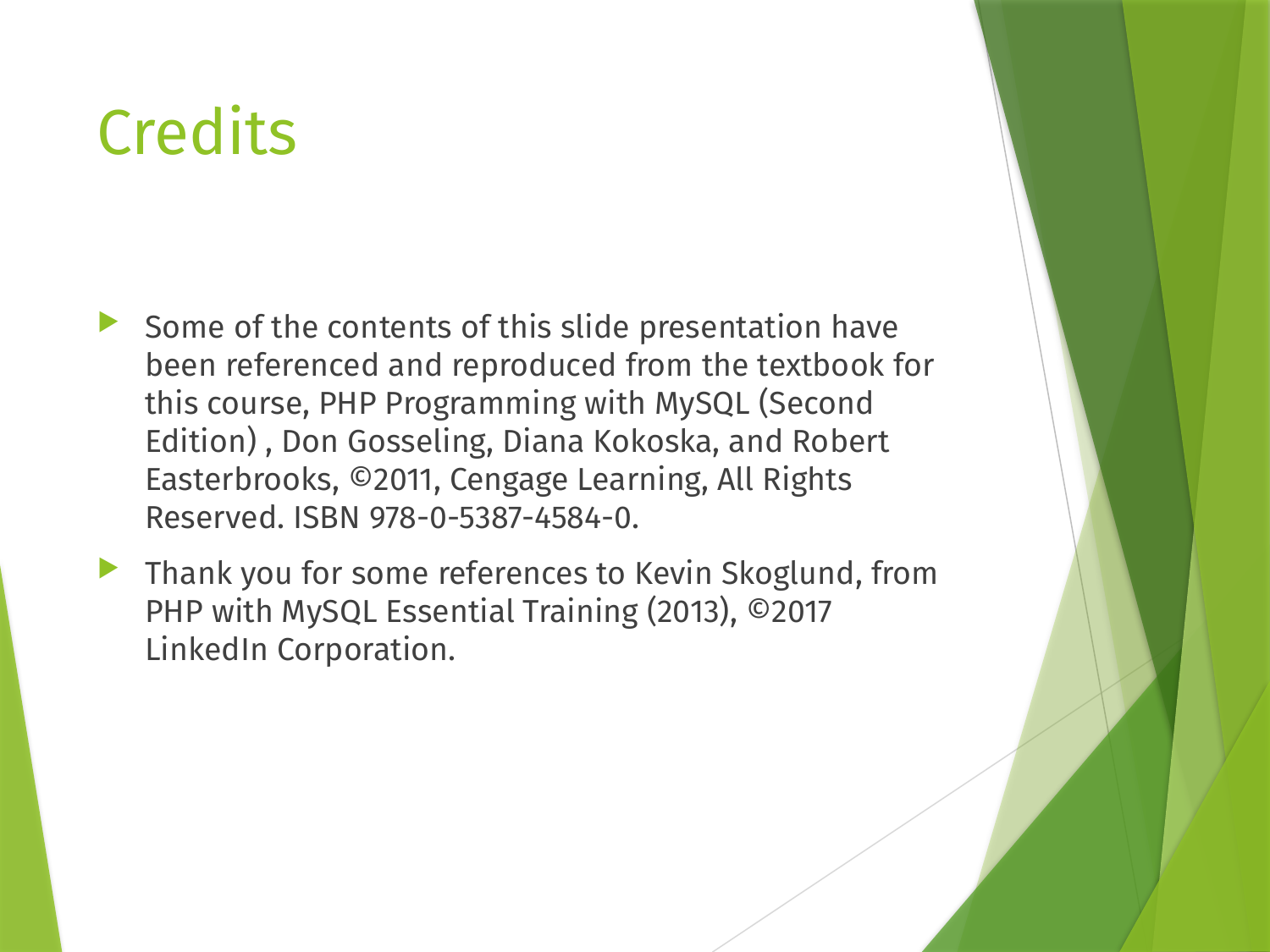

# Credits
Some of the contents of this slide presentation have been referenced and reproduced from the textbook for this course, PHP Programming with MySQL (Second Edition) , Don Gosseling, Diana Kokoska, and Robert Easterbrooks, ©2011, Cengage Learning, All Rights Reserved. ISBN 978-0-5387-4584-0.
Thank you for some references to Kevin Skoglund, from PHP with MySQL Essential Training (2013), ©2017 LinkedIn Corporation.